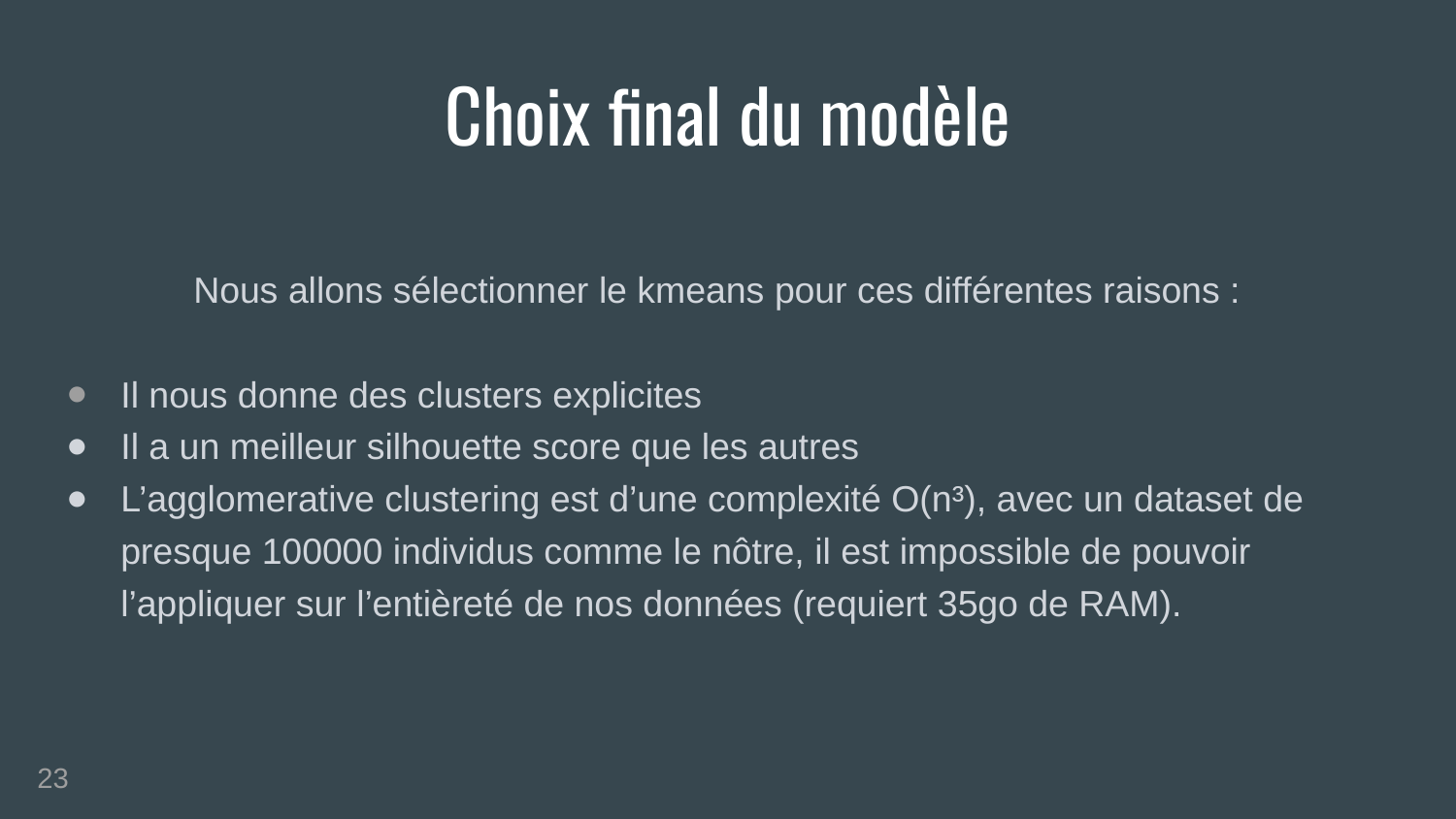

# Choix final du modèle
	Nous allons sélectionner le kmeans pour ces différentes raisons :

Il nous donne des clusters explicites
Il a un meilleur silhouette score que les autres
L’agglomerative clustering est d’une complexité O(n³), avec un dataset de presque 100000 individus comme le nôtre, il est impossible de pouvoir l’appliquer sur l’entièreté de nos données (requiert 35go de RAM).

23